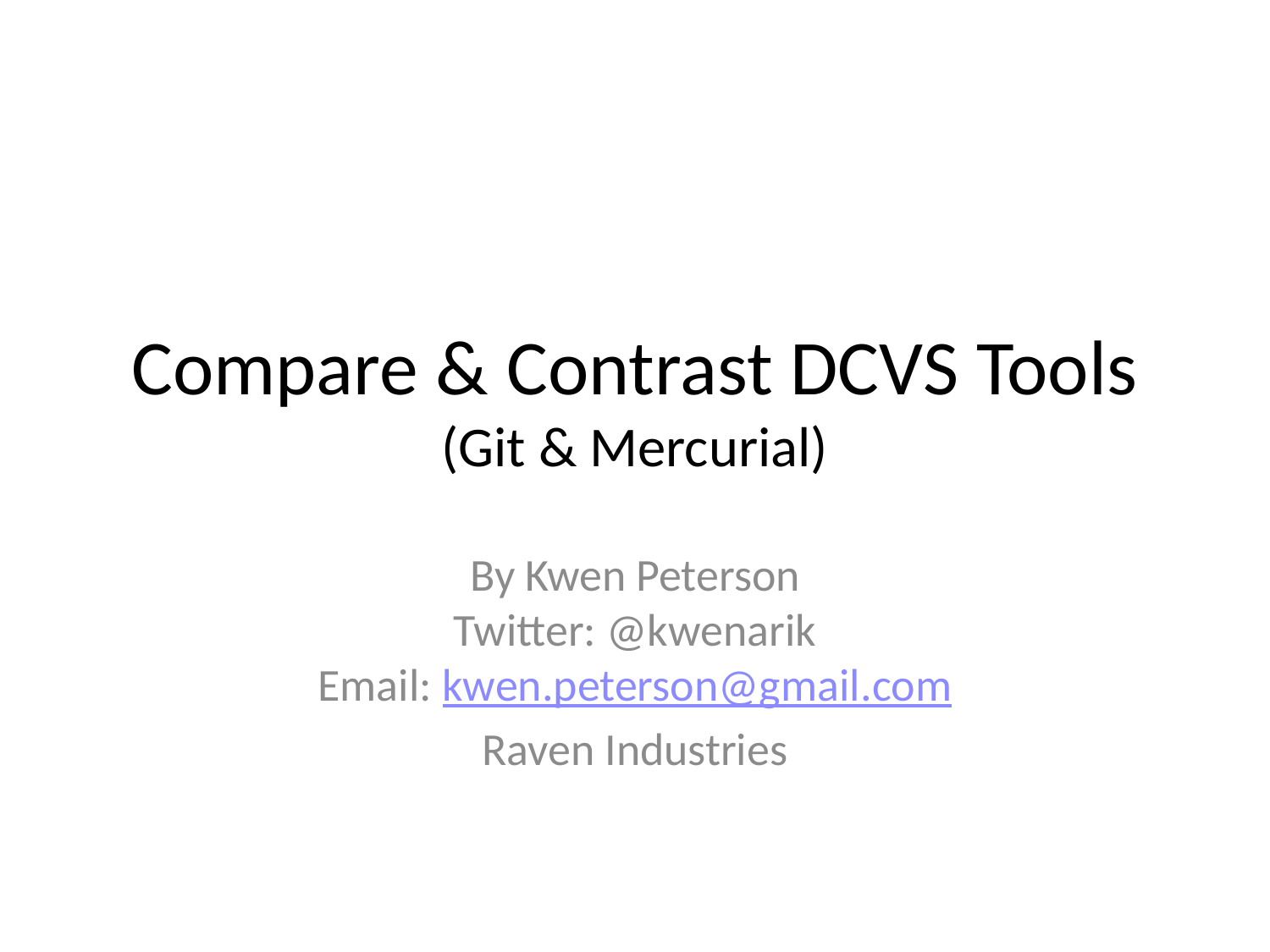

# Compare & Contrast DCVS Tools (Git & Mercurial)
By Kwen Peterson
Twitter: @kwenarik
Email: kwen.peterson@gmail.com
Raven Industries